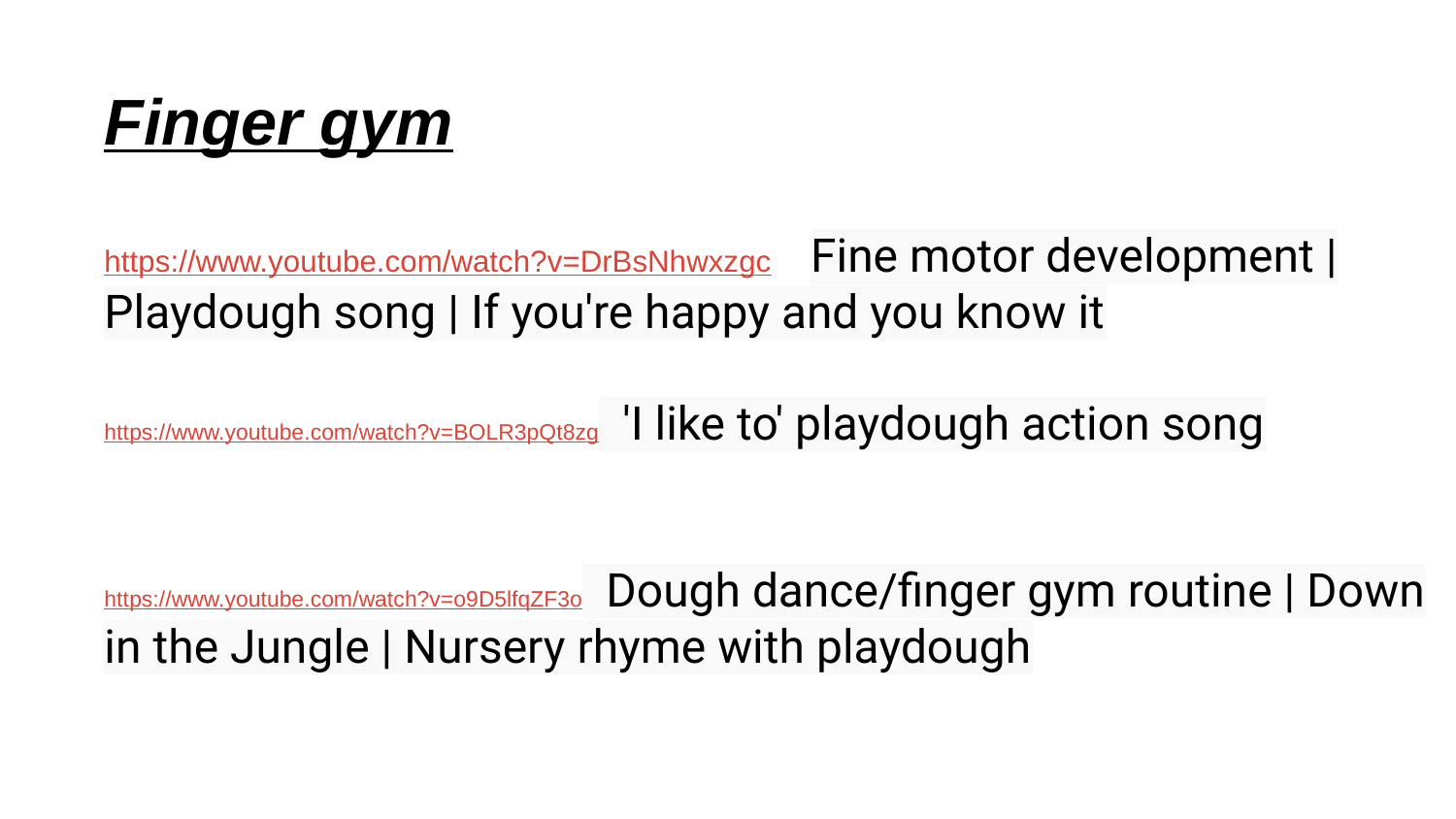

Finger gym

https://www.youtube.com/watch?v=DrBsNhwxzgc    Fine motor development | Playdough song | If you're happy and you know it

https://www.youtube.com/watch?v=BOLR3pQt8zg  'I like to' playdough action song

https://www.youtube.com/watch?v=o9D5lfqZF3o  Dough dance/finger gym routine | Down in the Jungle | Nursery rhyme with playdough